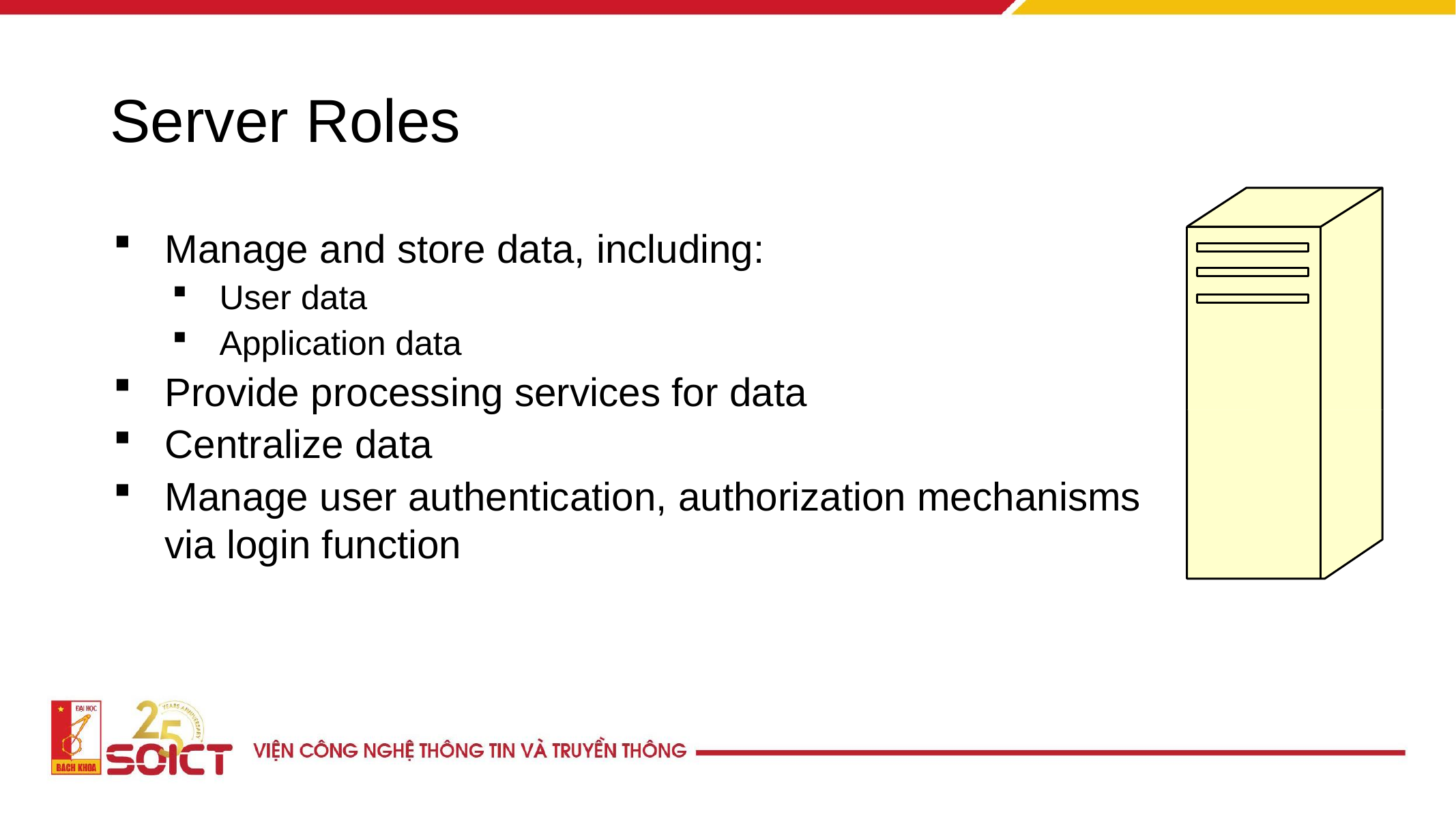

# Server Roles

Manage and store data, including:
User data
Application data
Provide processing services for data
Centralize data
Manage user authentication, authorization mechanisms via login function